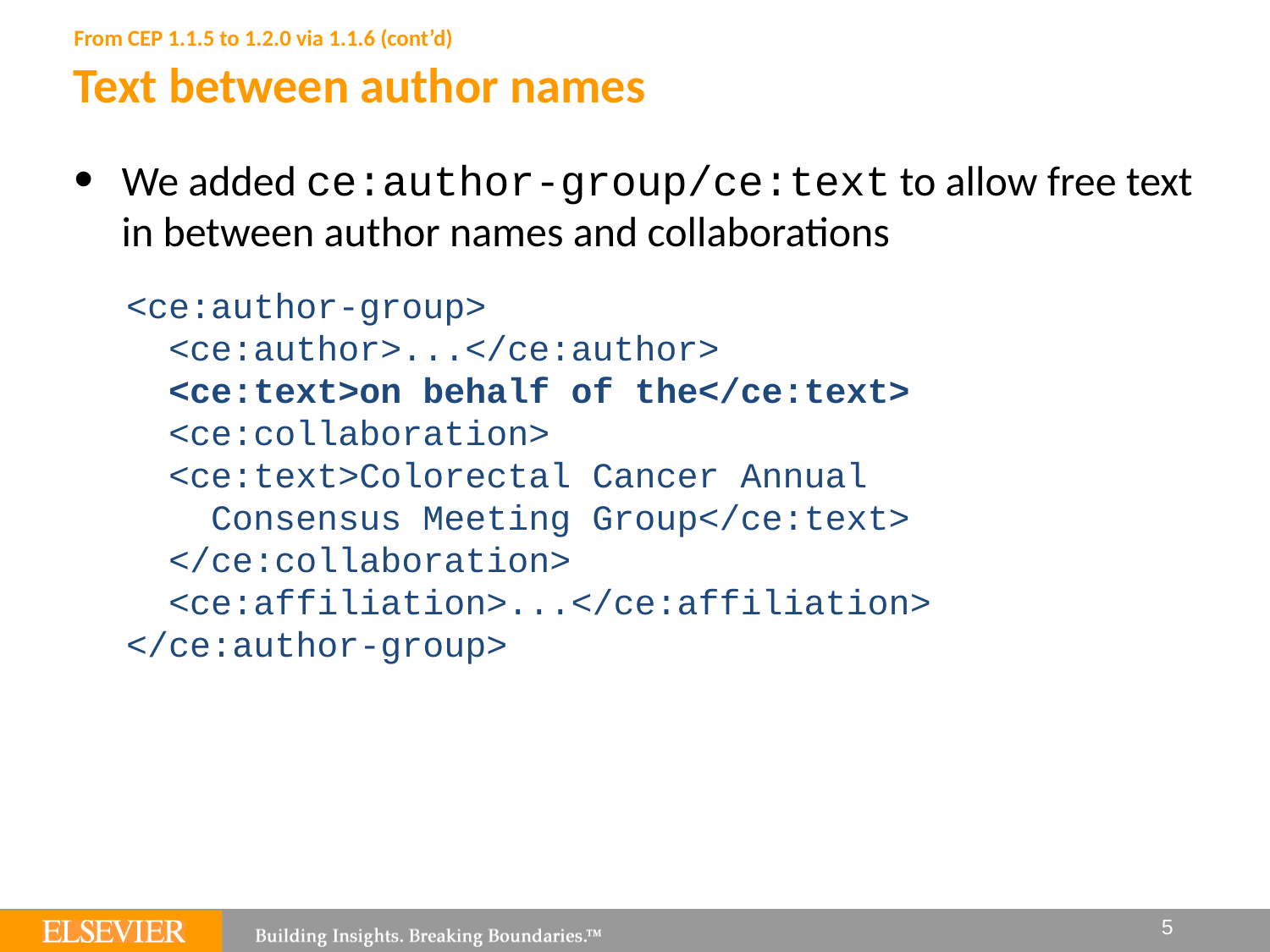

From CEP 1.1.5 to 1.2.0 via 1.1.6 (cont’d)
# Text between author names
We added ce:author-group/ce:text to allow free text in between author names and collaborations

<ce:author-group>
  <ce:author>...</ce:author>
  <ce:text>on behalf of the</ce:text>
  <ce:collaboration>
  <ce:text>Colorectal Cancer Annual
    Consensus Meeting Group</ce:text>
  </ce:collaboration>
  <ce:affiliation>...</ce:affiliation>
</ce:author-group>

5